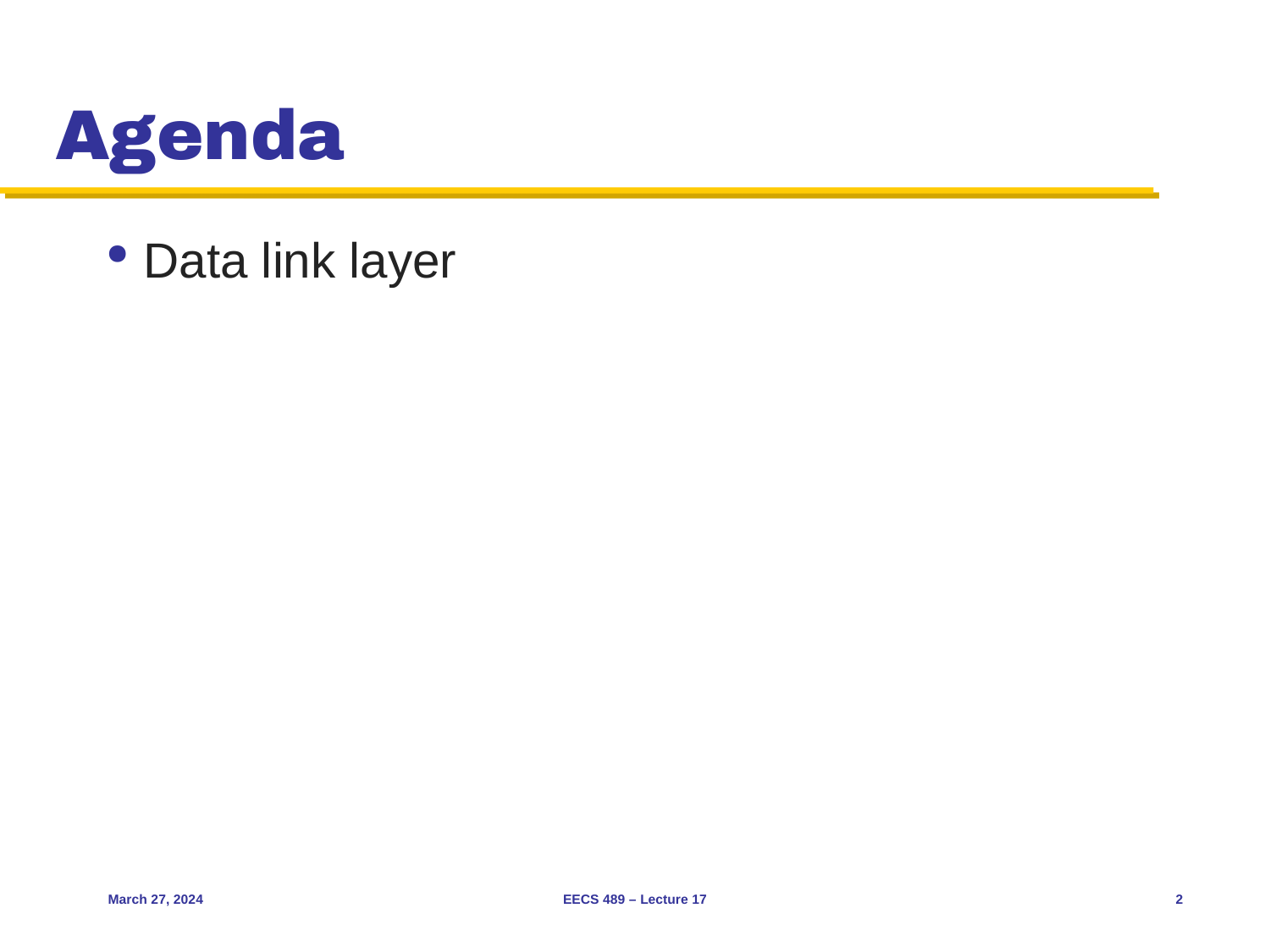

# Agenda
Data link layer
March 27, 2024
EECS 489 – Lecture 17
2